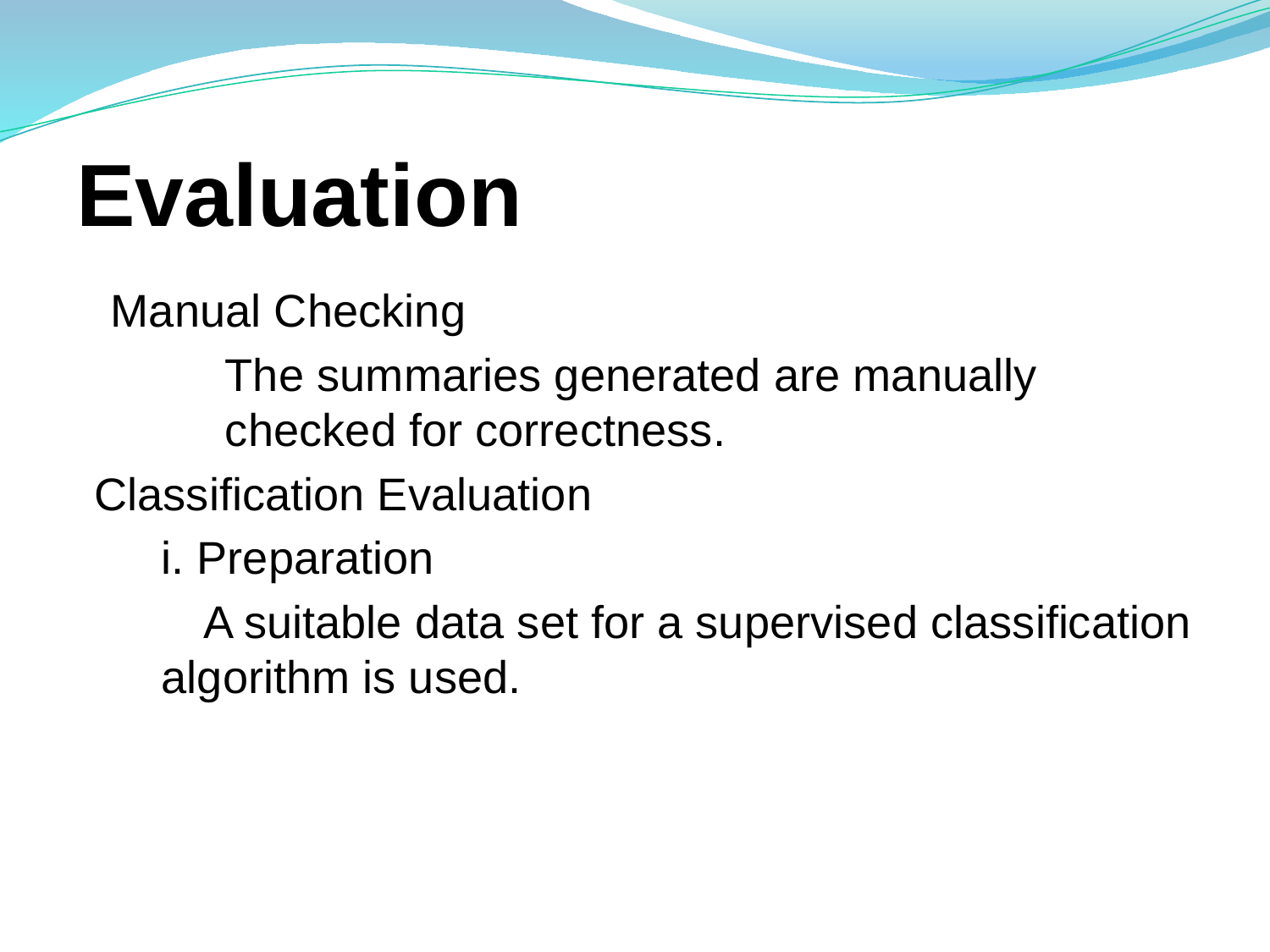

# Evaluation
 Manual Checking
The summaries generated are manually checked for correctness.
 Classification Evaluation
i. Preparation
A suitable data set for a supervised classification algorithm is used.